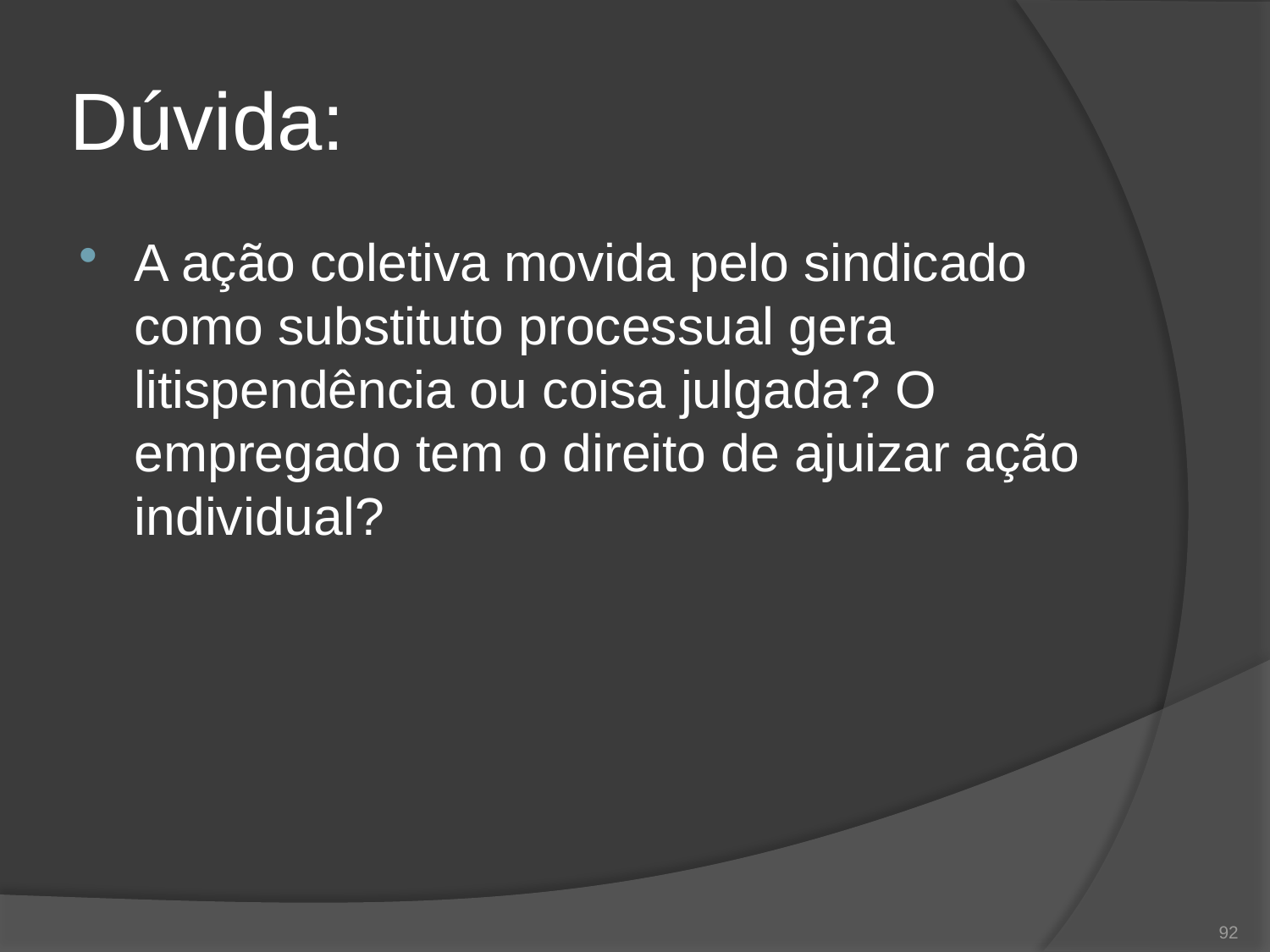

# Dúvida:
A ação coletiva movida pelo sindicado como substituto processual gera litispendência ou coisa julgada? O empregado tem o direito de ajuizar ação individual?
92